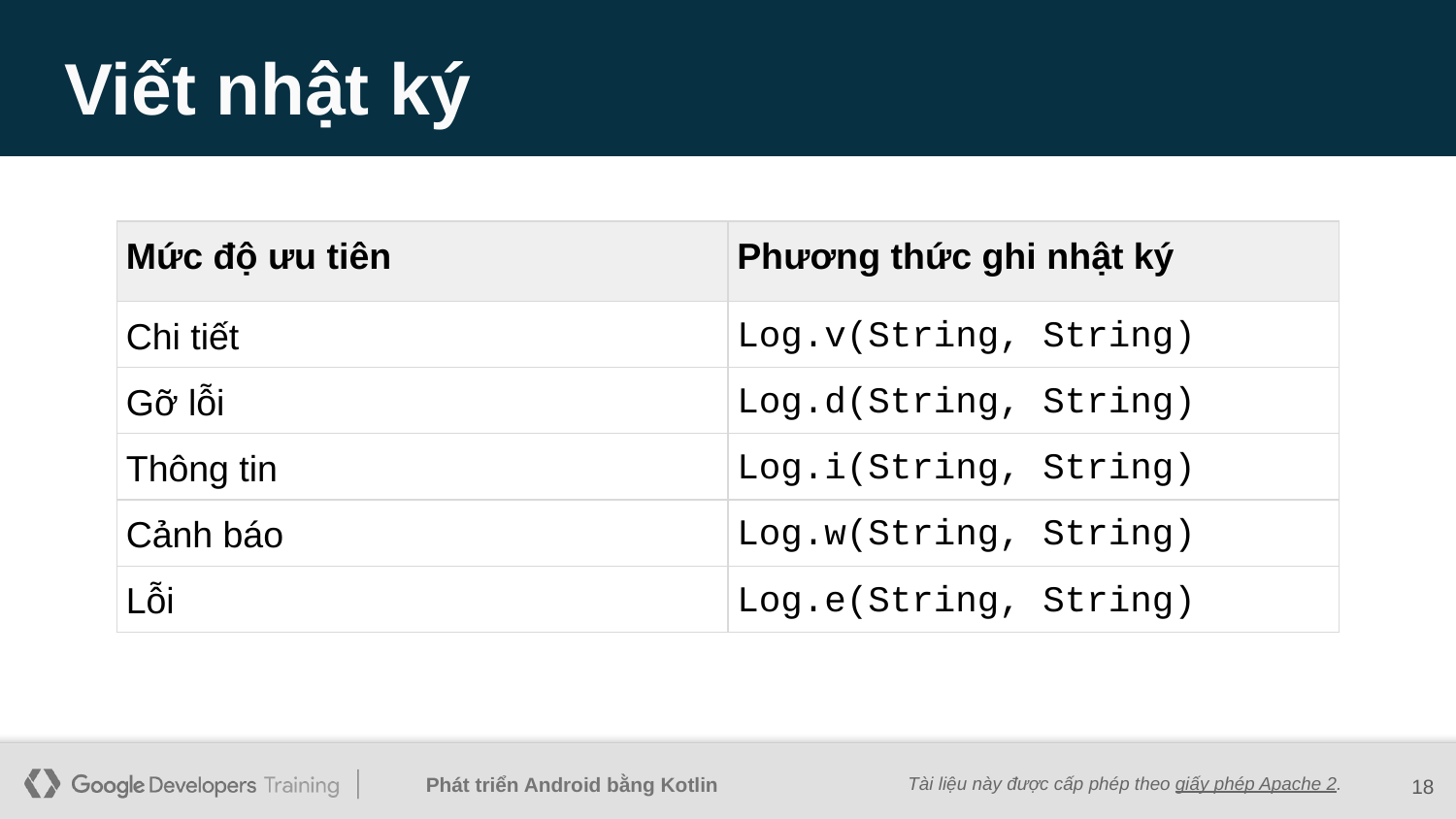

# Viết nhật ký
| Mức độ ưu tiên | Phương thức ghi nhật ký |
| --- | --- |
| Chi tiết | Log.v(String, String) |
| Gỡ lỗi | Log.d(String, String) |
| Thông tin | Log.i(String, String) |
| Cảnh báo | Log.w(String, String) |
| Lỗi | Log.e(String, String) |
18